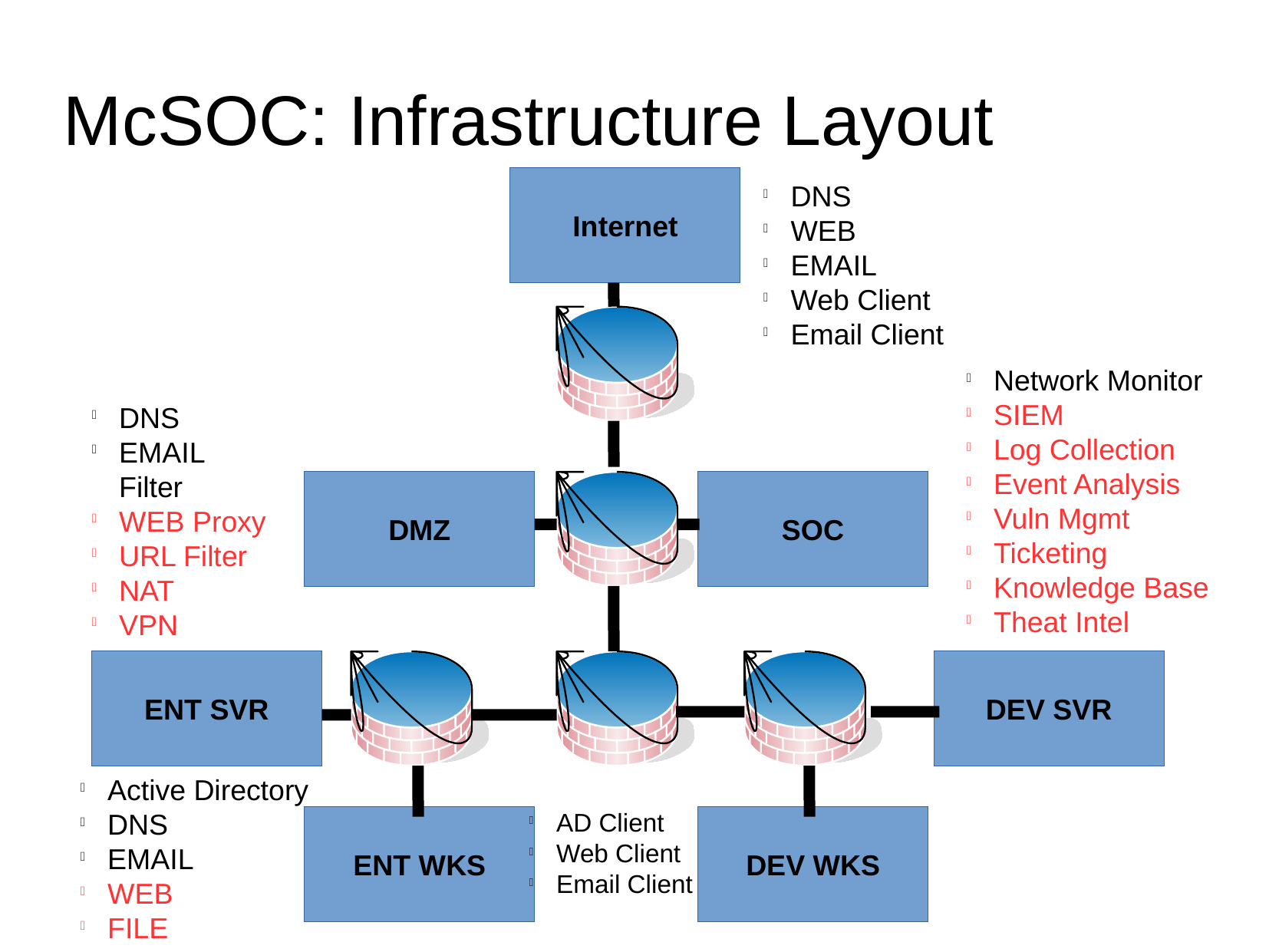

McSOC: Infrastructure Layout
Internet
DNS
WEB
EMAIL
Web Client
Email Client

Network Monitor
SIEM
Log Collection
Event Analysis
Vuln Mgmt
Ticketing
Knowledge Base
Theat Intel

DNS
EMAIL Filter
WEB Proxy
URL Filter
NAT
VPN

DMZ
SOC

ENT SVR
DEV SVR

Active Directory
DNS
EMAIL
WEB
FILE
AD Client
Web Client
Email Client
ENT WKS
DEV WKS